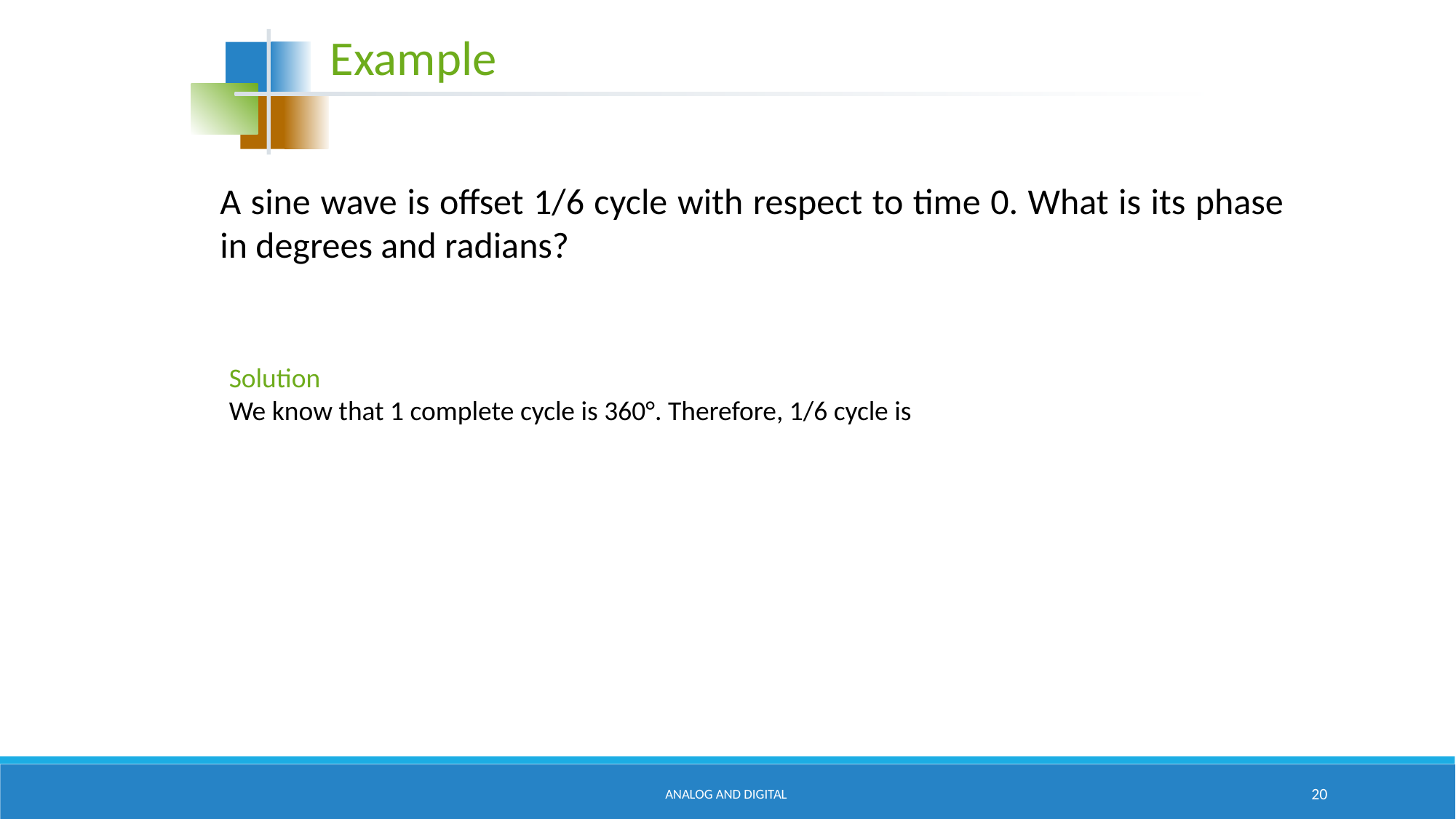

Example

A sine wave is offset 1/6 cycle with respect to time 0. What is its phase in degrees and radians?
Solution
We know that 1 complete cycle is 360°. Therefore, 1/6 cycle is
Analog and Digital
20